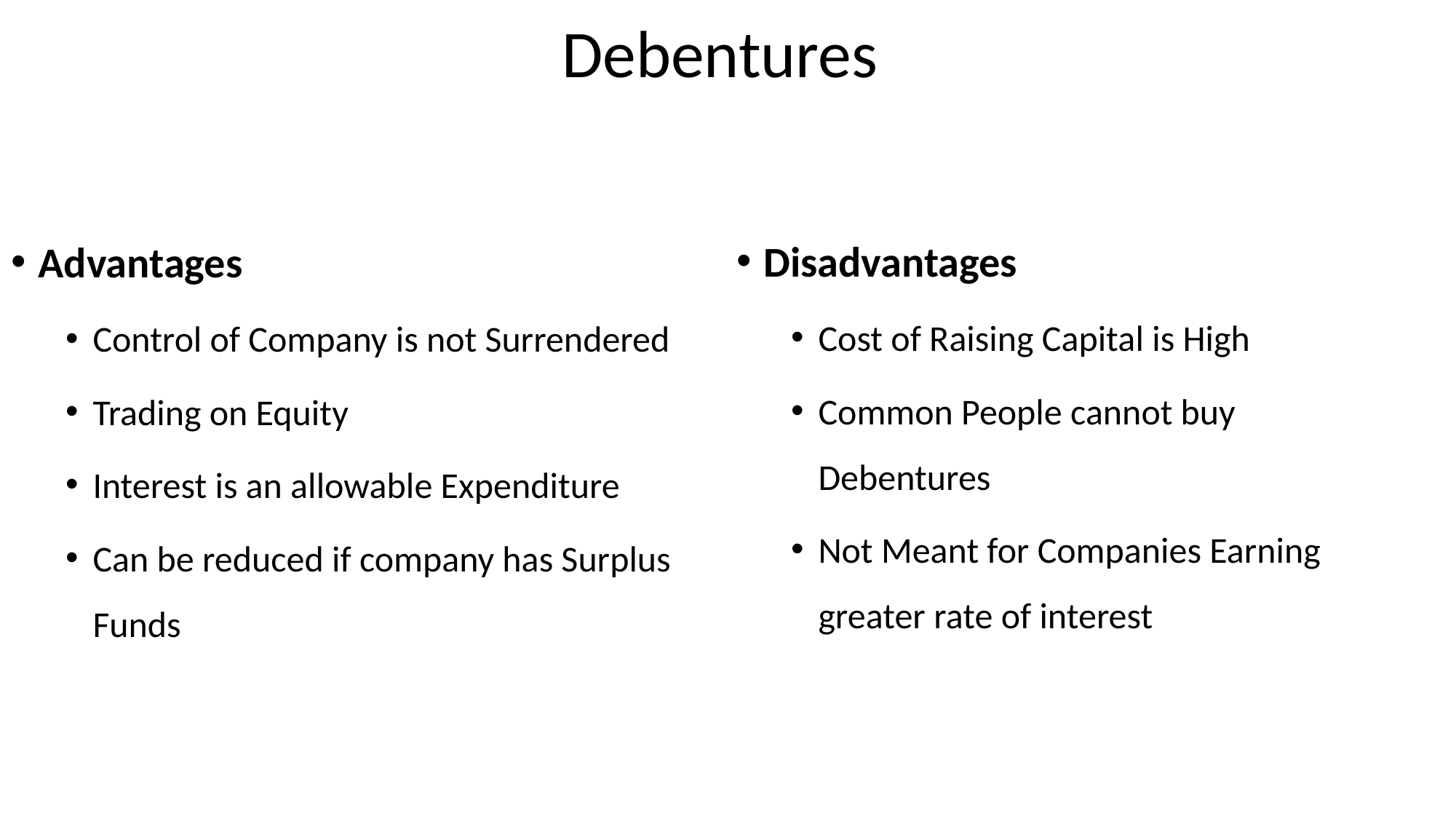

Debentures
Disadvantages
Cost of Raising Capital is High
Common People cannot buy Debentures
Not Meant for Companies Earning greater rate of interest

Advantages
Control of Company is not Surrendered
Trading on Equity
Interest is an allowable Expenditure
Can be reduced if company has Surplus Funds